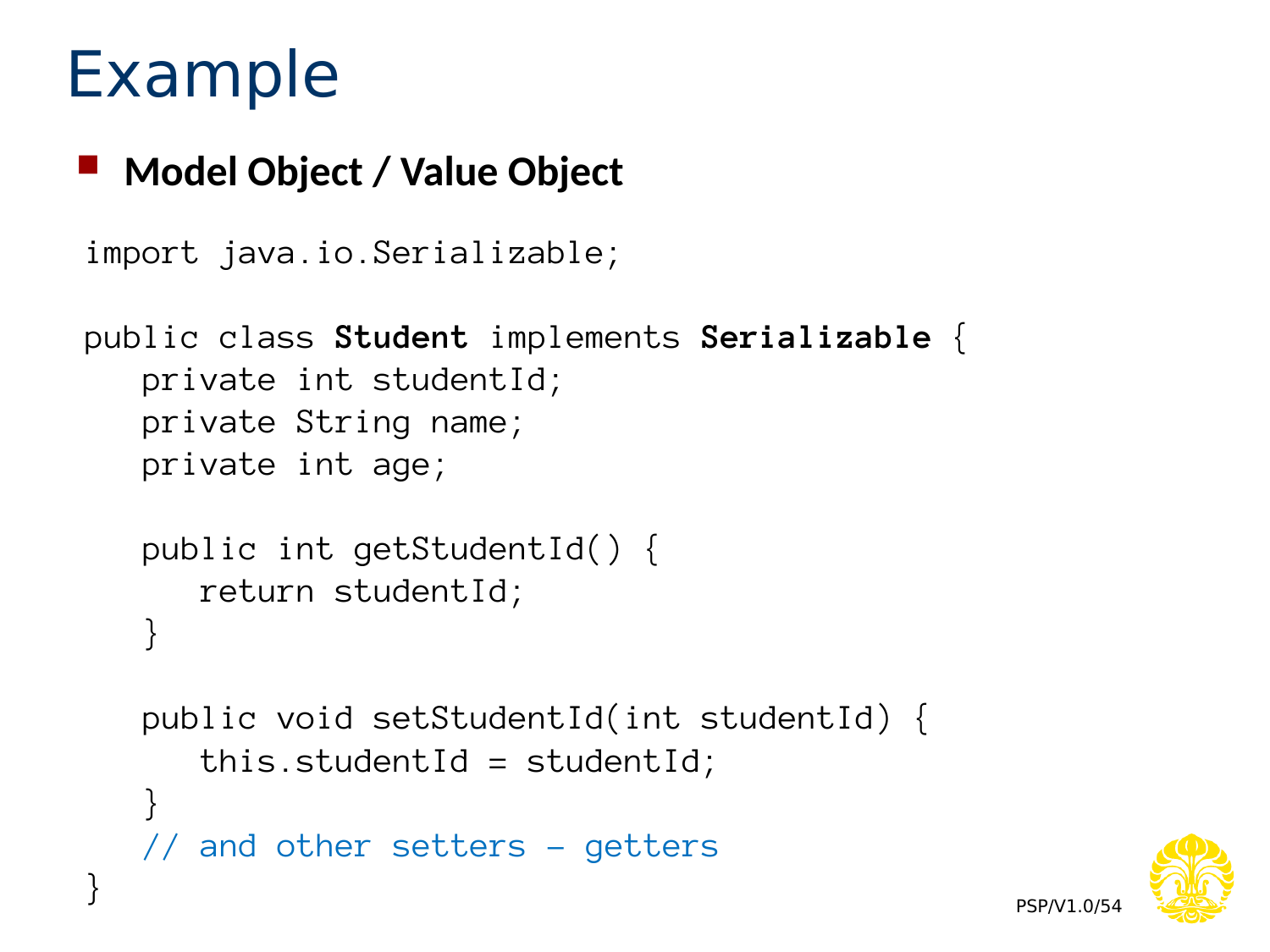

# Example
Model Object / Value Object
import java.io.Serializable;

public class Student implements Serializable {
   private int studentId;
   private String name;
   private int age;

   public int getStudentId() {
      return studentId;
   }

   public void setStudentId(int studentId) {
      this.studentId = studentId;
   }
   // and other setters - getters
}